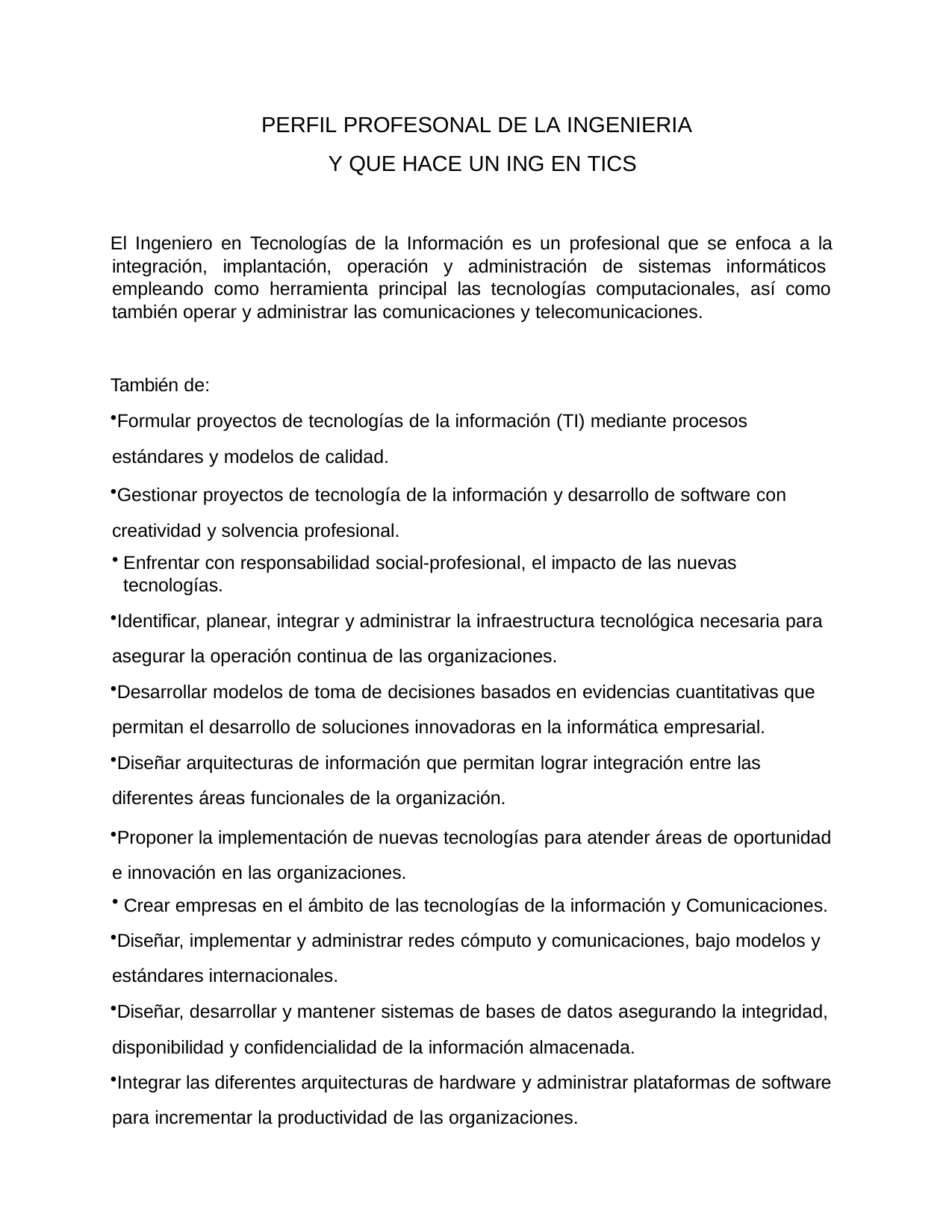

PERFIL PROFESONAL DE LA INGENIERIA  Y QUE HACE UN ING EN TICS

El Ingeniero en Tecnologías de la Información es un profesional que se enfoca a la  integración, implantación, operación y administración de sistemas informáticos  empleando como herramienta principal las tecnologías computacionales, así como  también operar y administrar las comunicaciones y telecomunicaciones.

También de:
Formular proyectos de tecnologías de la información (TI) mediante procesos  estándares y modelos de calidad.
Gestionar proyectos de tecnología de la información y desarrollo de software con  creatividad y solvencia profesional.
Enfrentar con responsabilidad social-profesional, el impacto de las nuevas tecnologías.
Identificar, planear, integrar y administrar la infraestructura tecnológica necesaria para  asegurar la operación continua de las organizaciones.
Desarrollar modelos de toma de decisiones basados en evidencias cuantitativas que  permitan el desarrollo de soluciones innovadoras en la informática empresarial.
Diseñar arquitecturas de información que permitan lograr integración entre las  diferentes áreas funcionales de la organización.
Proponer la implementación de nuevas tecnologías para atender áreas de oportunidad  e innovación en las organizaciones.
Crear empresas en el ámbito de las tecnologías de la información y Comunicaciones.
Diseñar, implementar y administrar redes cómputo y comunicaciones, bajo modelos y  estándares internacionales.
Diseñar, desarrollar y mantener sistemas de bases de datos asegurando la integridad,  disponibilidad y confidencialidad de la información almacenada.
Integrar las diferentes arquitecturas de hardware y administrar plataformas de software  para incrementar la productividad de las organizaciones.